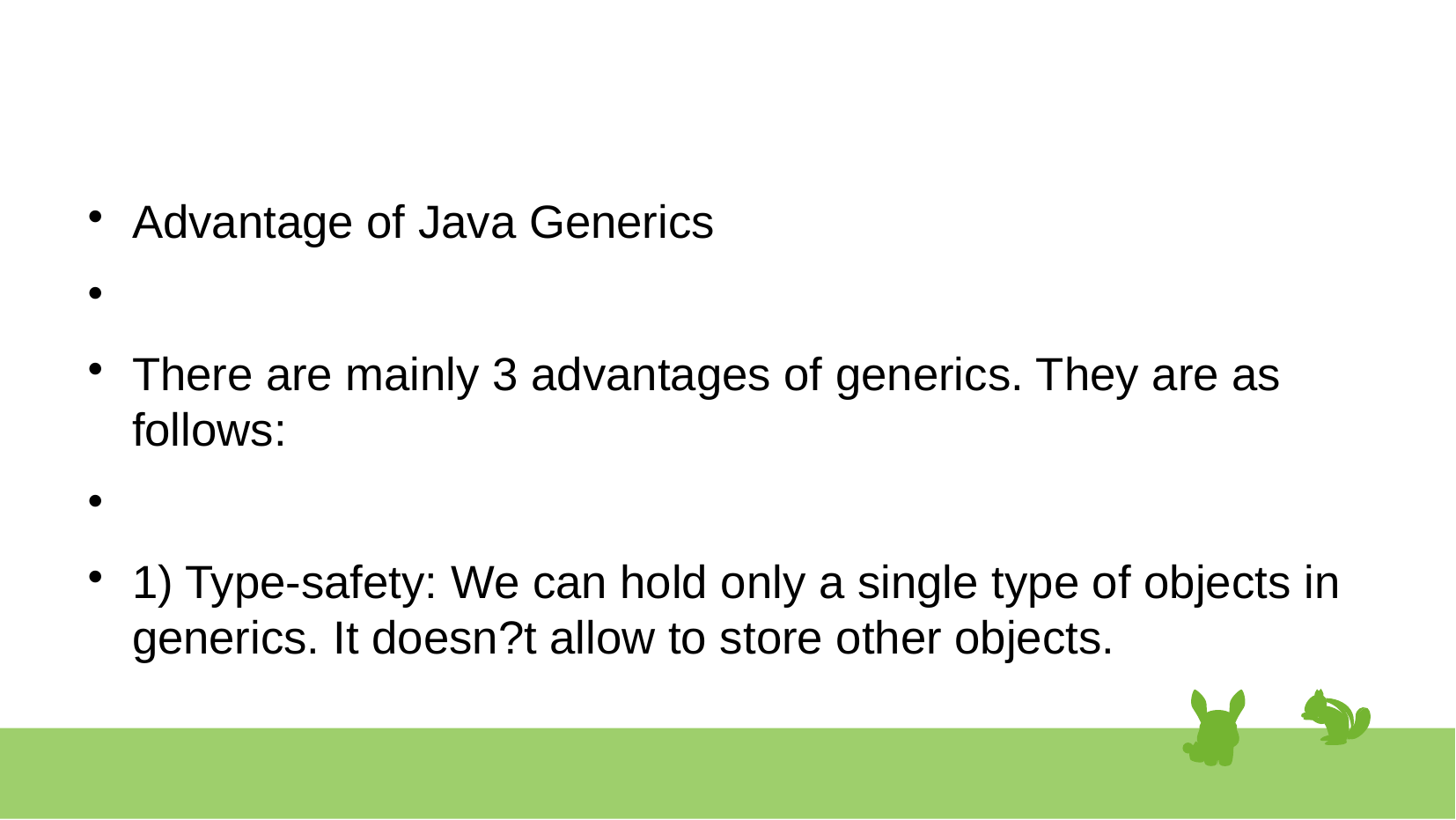

#
Advantage of Java Generics

There are mainly 3 advantages of generics. They are as follows:

1) Type-safety: We can hold only a single type of objects in generics. It doesn?t allow to store other objects.